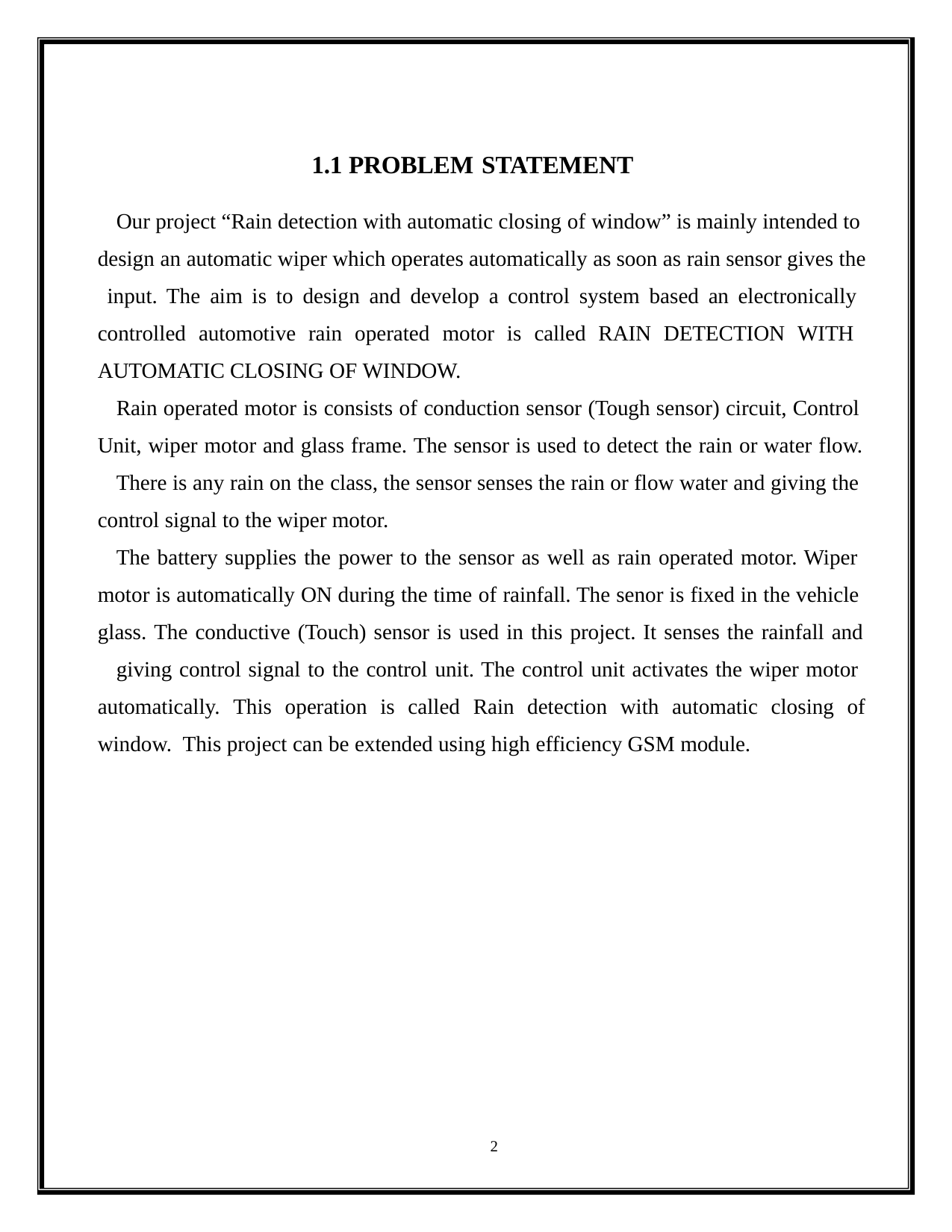

1.1 PROBLEM STATEMENT
Our project “Rain detection with automatic closing of window” is mainly intended to  design an automatic wiper which operates automatically as soon as rain sensor gives the  input. The aim is to design and develop a control system based an electronically  controlled automotive rain operated motor is called RAIN DETECTION WITH  AUTOMATIC CLOSING OF WINDOW.
Rain operated motor is consists of conduction sensor (Tough sensor) circuit, Control  Unit, wiper motor and glass frame. The sensor is used to detect the rain or water flow.
There is any rain on the class, the sensor senses the rain or flow water and giving the  control signal to the wiper motor.
The battery supplies the power to the sensor as well as rain operated motor. Wiper  motor is automatically ON during the time of rainfall. The senor is fixed in the vehicle  glass. The conductive (Touch) sensor is used in this project. It senses the rainfall and
giving control signal to the control unit. The control unit activates the wiper motor  automatically. This operation is called Rain detection with automatic closing of window.  This project can be extended using high efficiency GSM module.
2